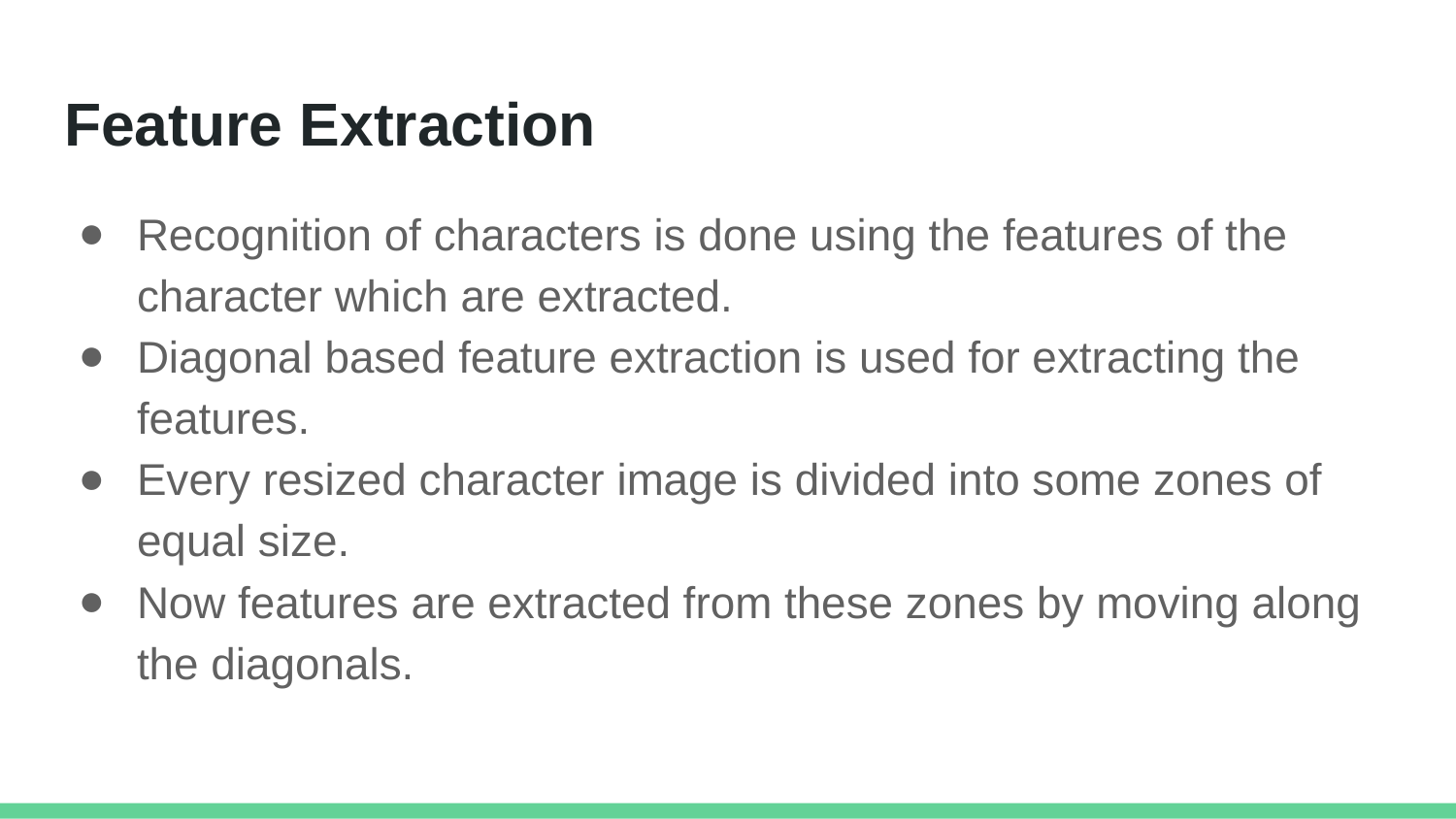

# Feature Extraction
Recognition of characters is done using the features of the character which are extracted.
Diagonal based feature extraction is used for extracting the features.
Every resized character image is divided into some zones of equal size.
Now features are extracted from these zones by moving along the diagonals.